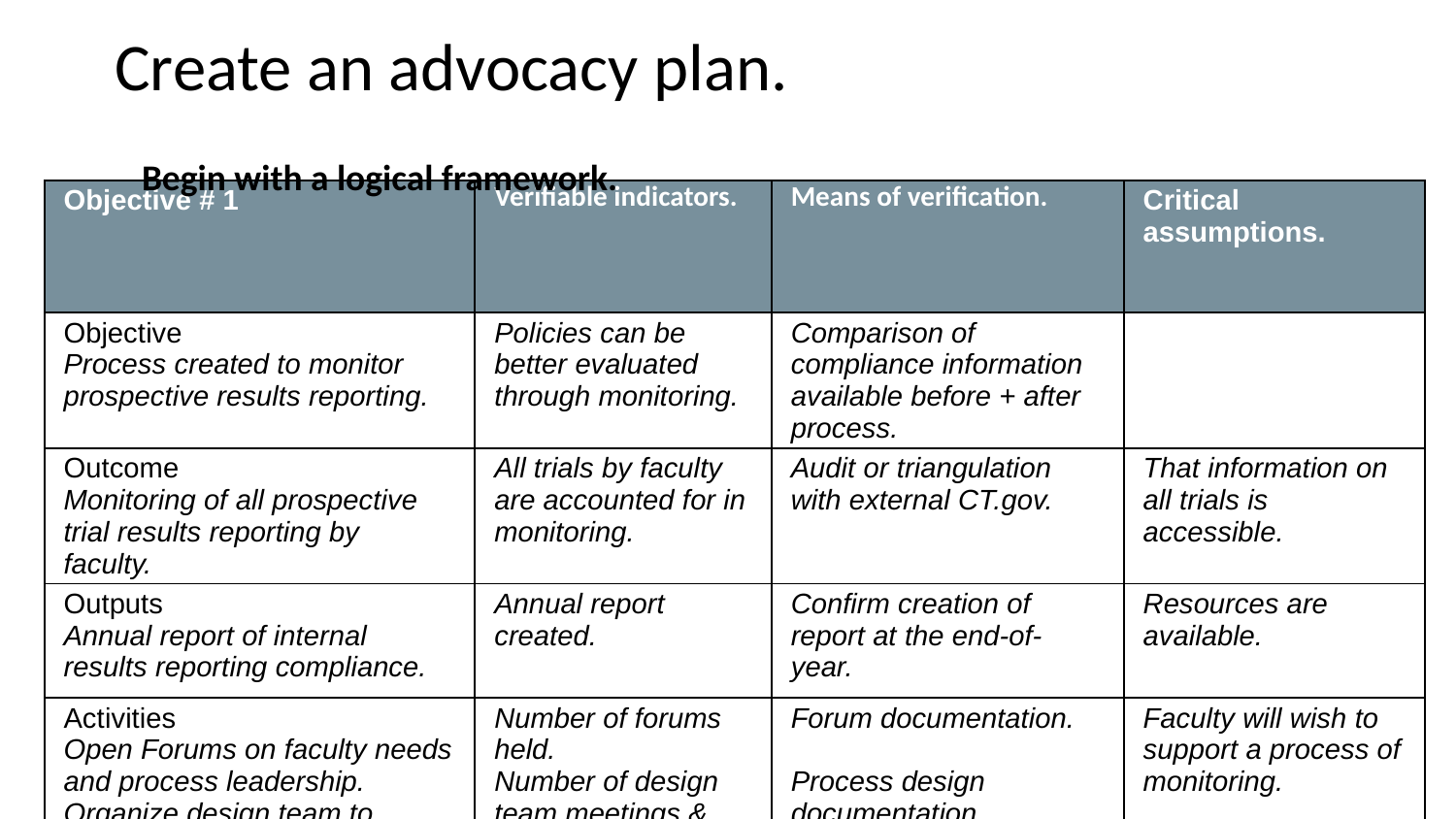

# Create an advocacy plan.
Begin with a logical framework.
| Objective # 1 | Verifiable indicators. | Means of verification. | Critical assumptions. |
| --- | --- | --- | --- |
| Objective Process created to monitor prospective results reporting. | Policies can be better evaluated through monitoring. | Comparison of compliance information available before + after process. |  |
| Outcome Monitoring of all prospective trial results reporting by faculty. | All trials by faculty are accounted for in monitoring. | Audit or triangulation with external CT.gov. | That information on all trials is accessible. |
| Outputs Annual report of internal results reporting compliance. | Annual report created. | Confirm creation of report at the end-of-year. | Resources are available. |
| Activities Open Forums on faculty needs and process leadership. Organize design team to create process and report. | Number of forums held. Number of design team meetings & documentation. | Forum documentation. Process design documentation. | Faculty will wish to support a process of monitoring. |